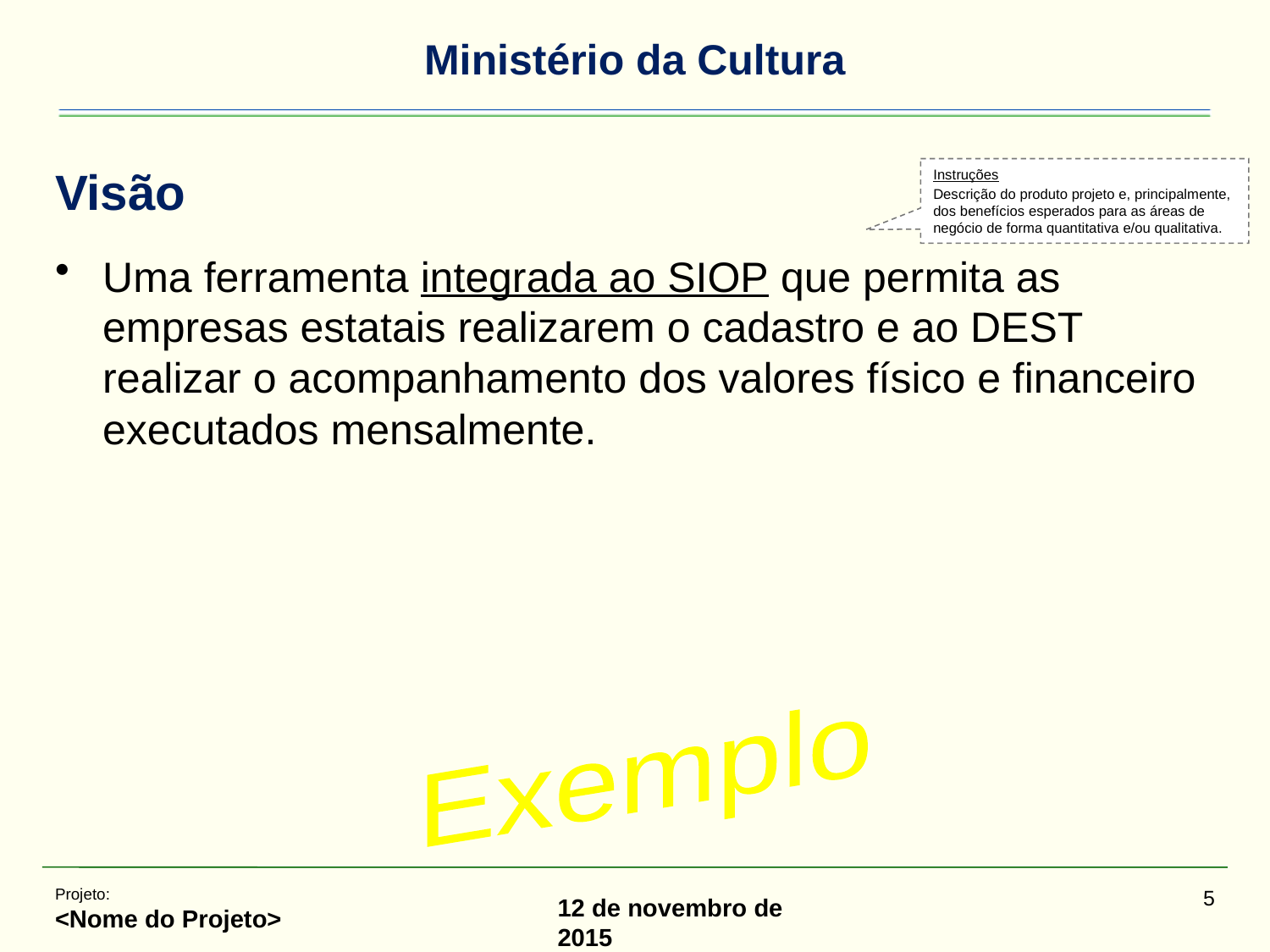

# Visão
Instruções
Descrição do produto projeto e, principalmente, dos benefícios esperados para as áreas de negócio de forma quantitativa e/ou qualitativa.
Uma ferramenta integrada ao SIOP que permita as empresas estatais realizarem o cadastro e ao DEST realizar o acompanhamento dos valores físico e financeiro executados mensalmente.
Exemplo
Projeto:
<Nome do Projeto>
5